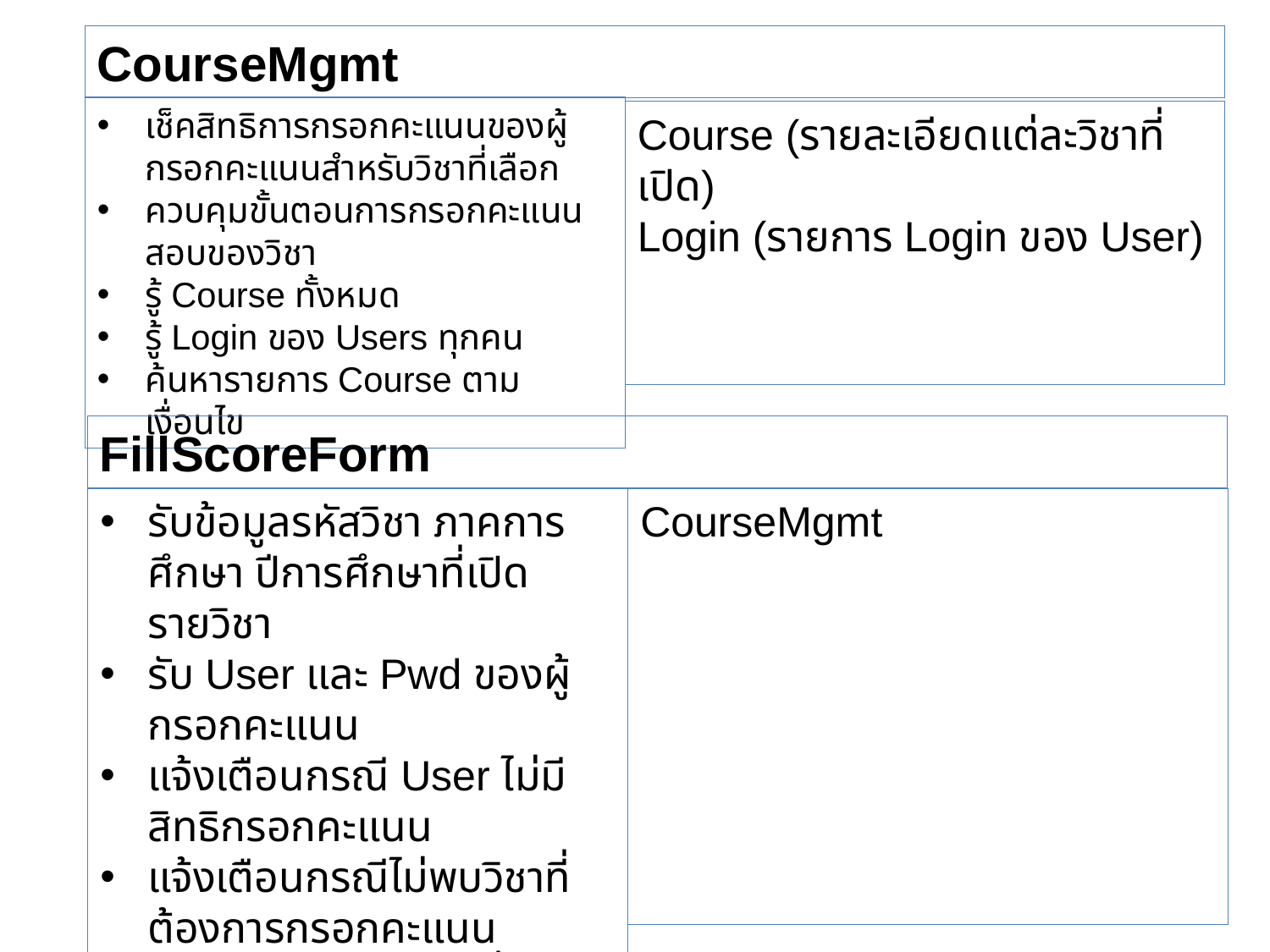

CourseMgmt
เช็คสิทธิการกรอกคะแนนของผู้กรอกคะแนนสำหรับวิชาที่เลือก
ควบคุมขั้นตอนการกรอกคะแนนสอบของวิชา
รู้ Course ทั้งหมด
รู้ Login ของ Users ทุกคน
ค้นหารายการ Course ตามเงื่อนไข
Course (รายละเอียดแต่ละวิชาที่เปิด)
Login (รายการ Login ของ User)

FillScoreForm
รับข้อมูลรหัสวิชา ภาคการศึกษา ปีการศึกษาที่เปิดรายวิชา
รับ User และ Pwd ของผู้กรอกคะแนน
แจ้งเตือนกรณี User ไม่มีสิทธิกรอกคะแนน
แจ้งเตือนกรณีไม่พบวิชาที่ต้องการกรอกคะแนน
แสดง Choices รายชื่อการสอบที่สามารถกรอกคะแนน
CourseMgmt